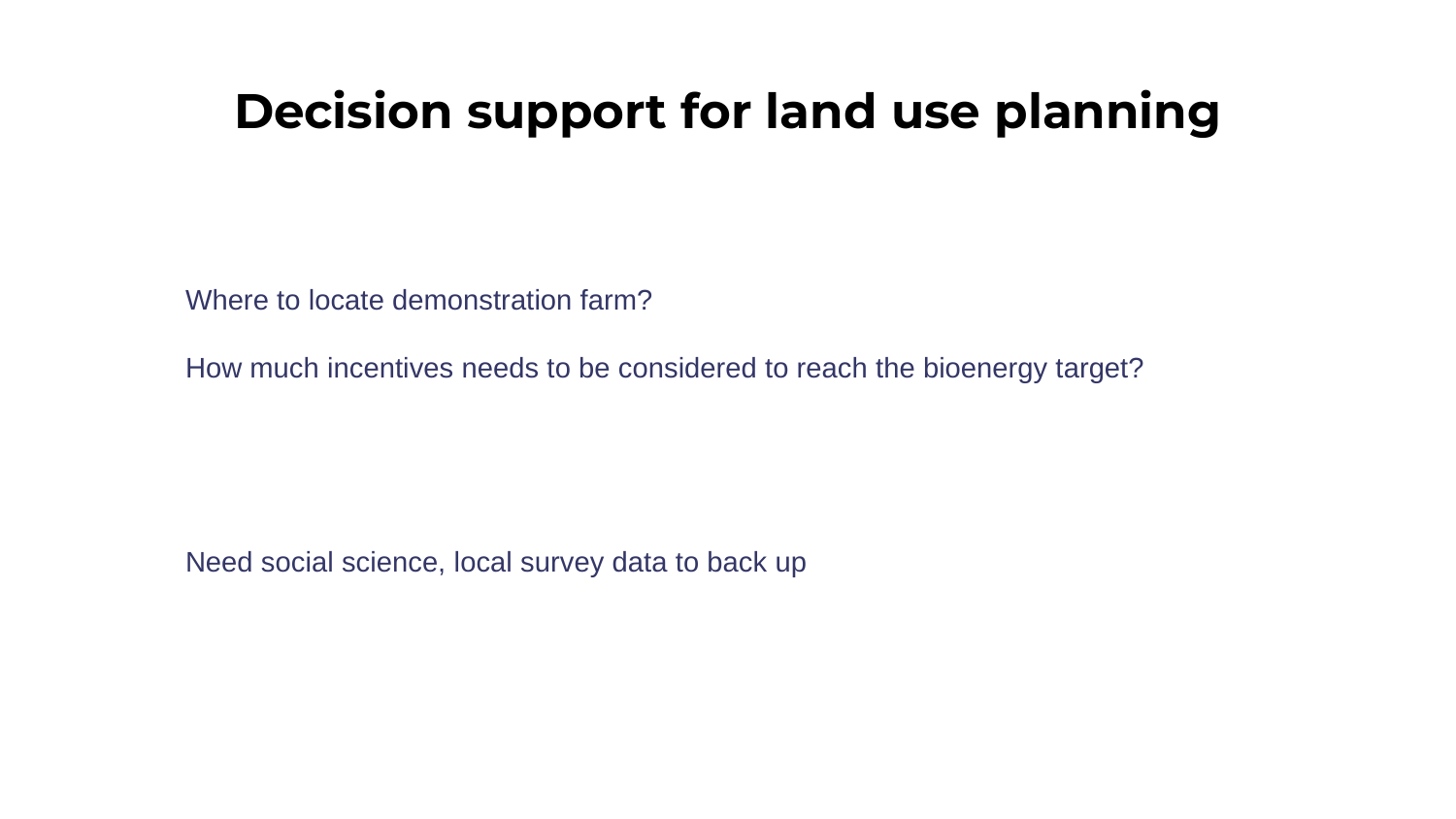

# Decision support for land use planning
Where to locate demonstration farm?
How much incentives needs to be considered to reach the bioenergy target?

Need social science, local survey data to back up